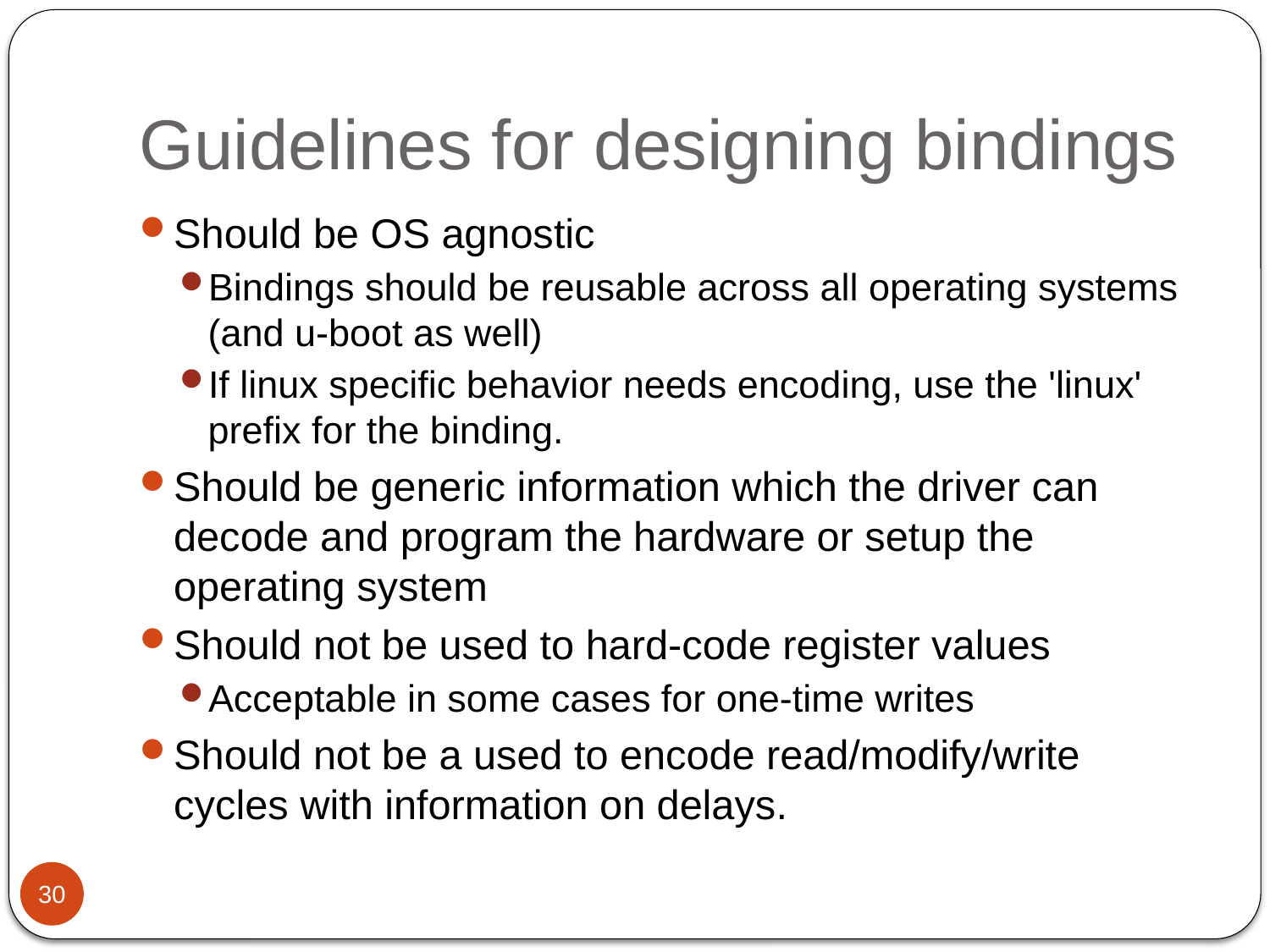

# Guidelines for designing bindings
Should be OS agnostic
Bindings should be reusable across all operating systems (and u-boot as well)
If linux specific behavior needs encoding, use the 'linux' prefix for the binding.
Should be generic information which the driver can decode and program the hardware or setup the operating system
Should not be used to hard-code register values
Acceptable in some cases for one-time writes
Should not be a used to encode read/modify/write cycles with information on delays.
30